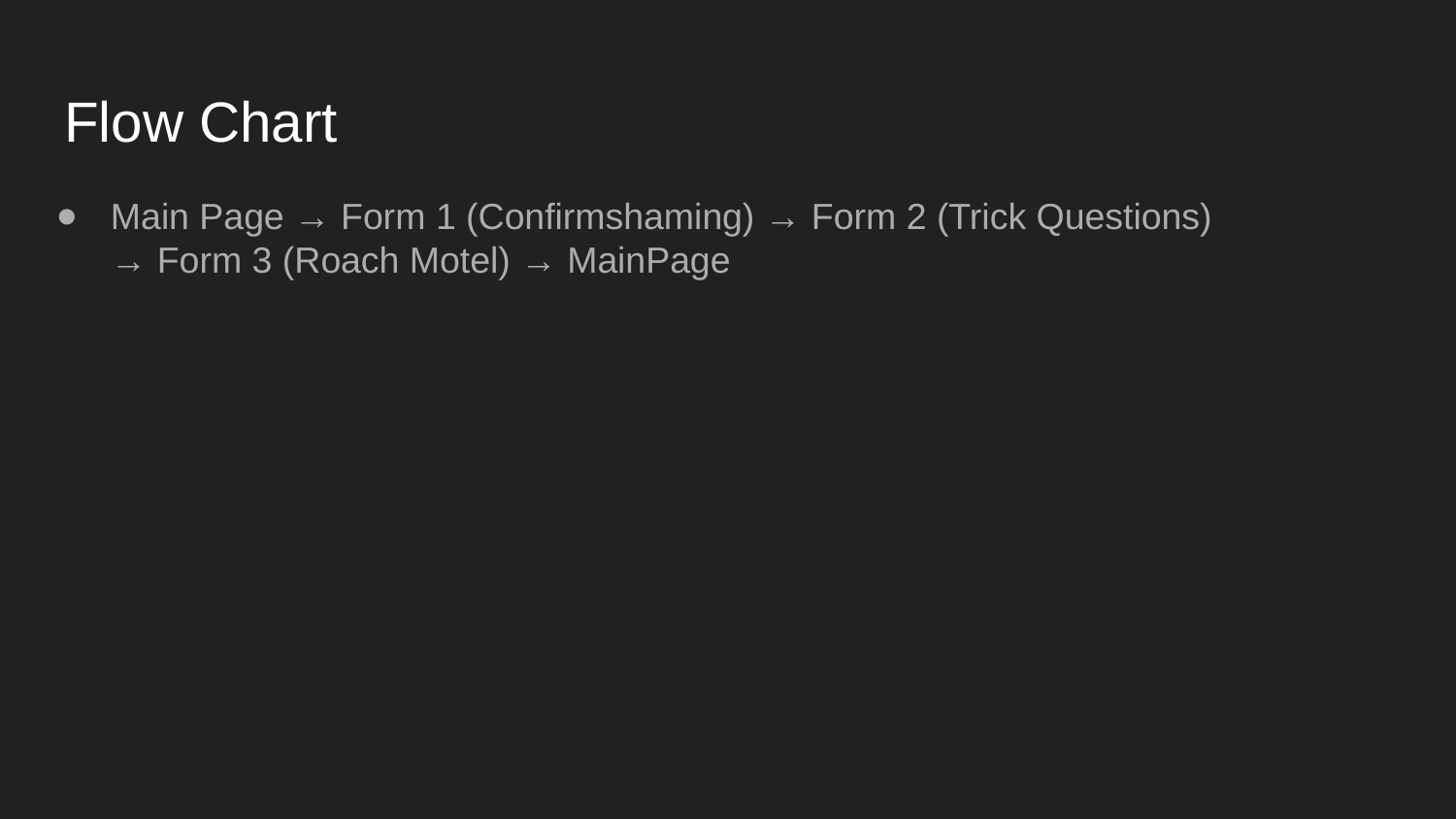

# Flow Chart
Main Page → Form 1 (Confirmshaming) → Form 2 (Trick Questions)
→ Form 3 (Roach Motel) → MainPage